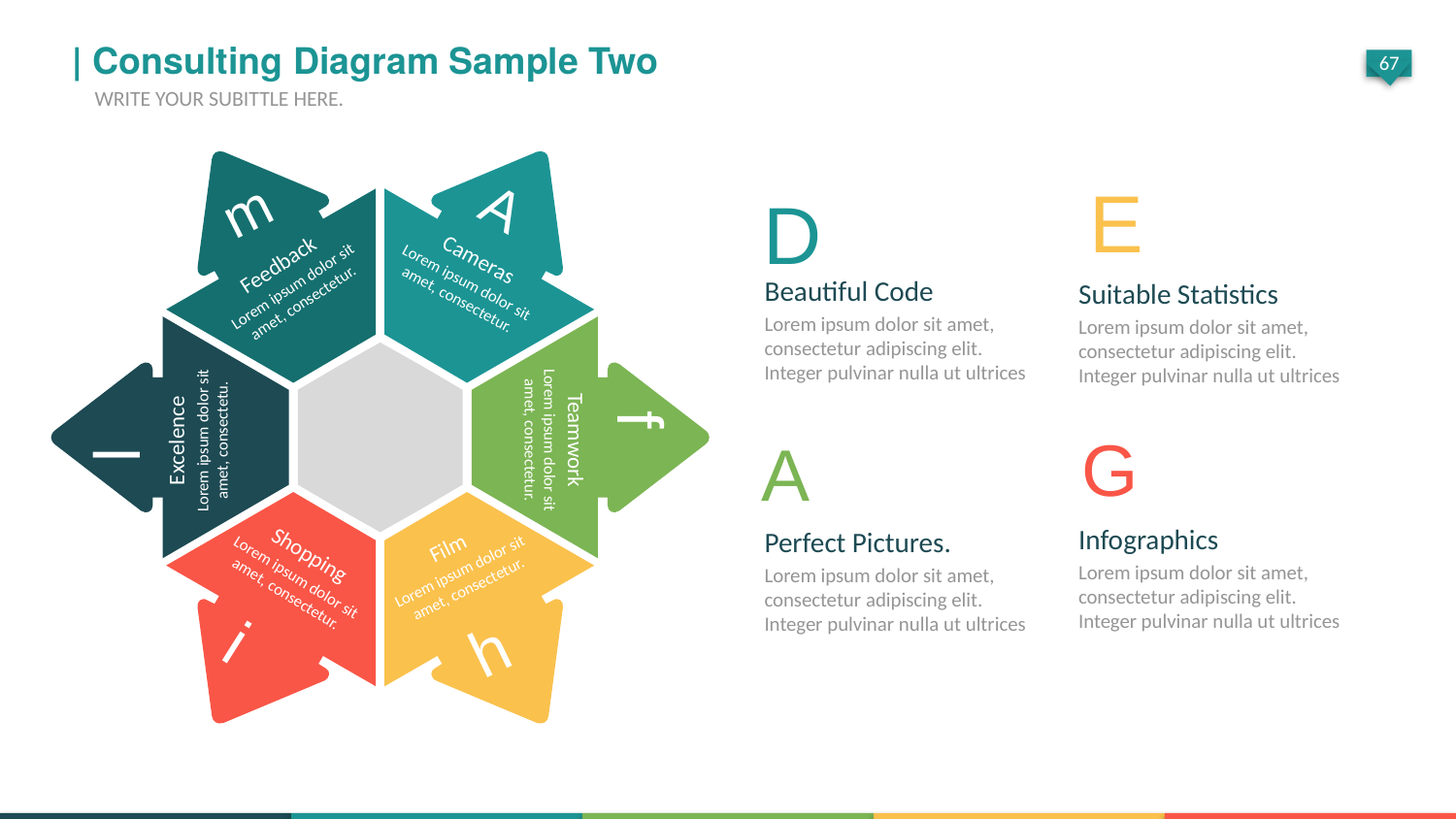

| Consulting Diagram Sample Two
WRITE YOUR SUBITTLE HERE.

E
m
A
D
Cameras
Lorem ipsum dolor sit amet, consectetur.
Feedback
Lorem ipsum dolor sit amet, consectetur.
Beautiful Code
Lorem ipsum dolor sit amet, consectetur adipiscing elit. Integer pulvinar nulla ut ultrices
Suitable Statistics
Lorem ipsum dolor sit amet, consectetur adipiscing elit. Integer pulvinar nulla ut ultrices

l
f
Teamwork
Lorem ipsum dolor sit amet, consectetur.
Excelence
Lorem ipsum dolor sit amet, consectetu.
G
A

Infographics
Lorem ipsum dolor sit amet, consectetur adipiscing elit. Integer pulvinar nulla ut ultrices
Perfect Pictures.
Lorem ipsum dolor sit amet, consectetur adipiscing elit. Integer pulvinar nulla ut ultrices
Film
Lorem ipsum dolor sit amet, consectetur.
Shopping
Lorem ipsum dolor sit amet, consectetur.
h
i